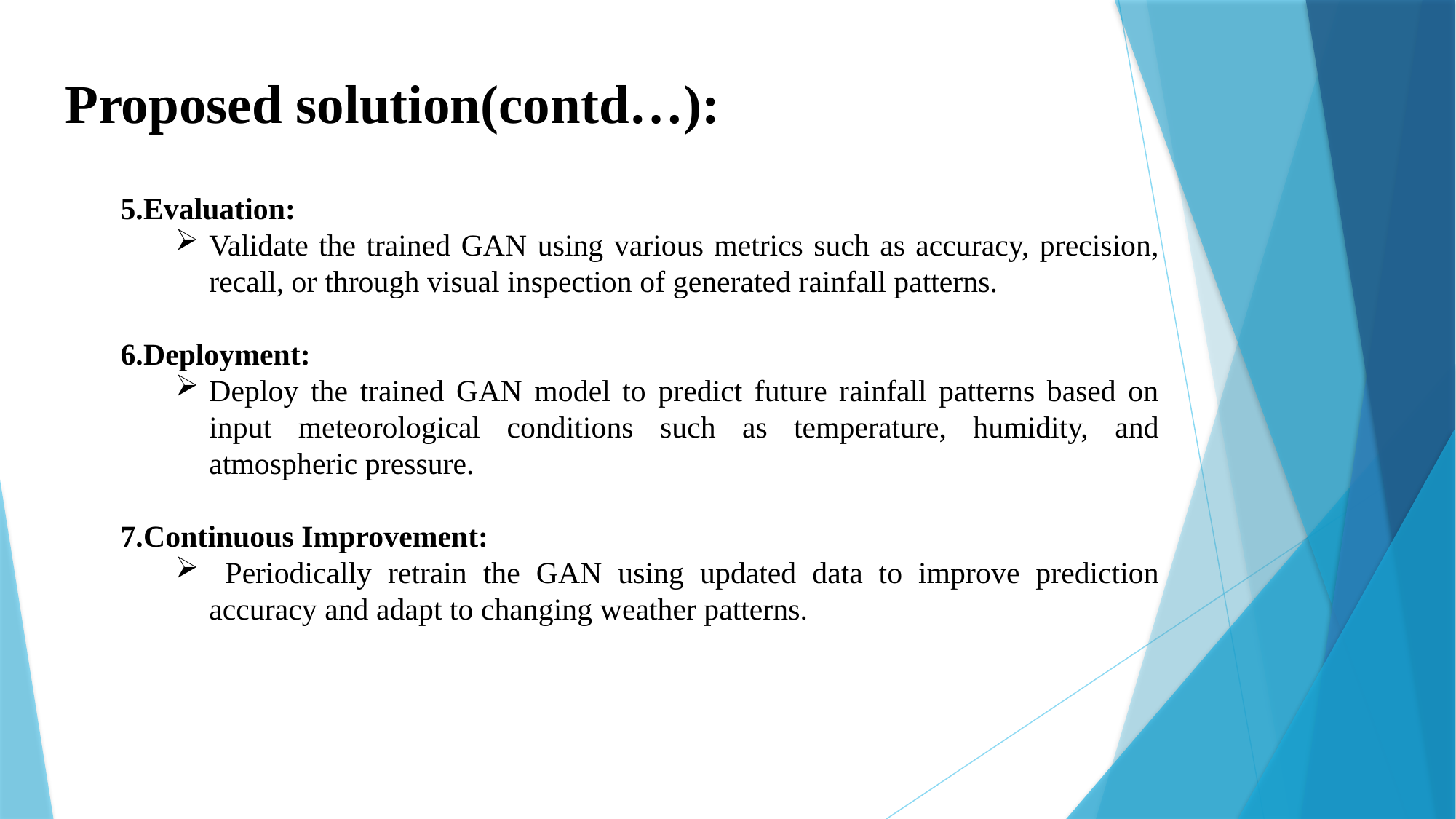

Proposed solution(contd…):
5.Evaluation:
Validate the trained GAN using various metrics such as accuracy, precision, recall, or through visual inspection of generated rainfall patterns.

6.Deployment:
Deploy the trained GAN model to predict future rainfall patterns based on input meteorological conditions such as temperature, humidity, and atmospheric pressure.

7.Continuous Improvement:
 Periodically retrain the GAN using updated data to improve prediction accuracy and adapt to changing weather patterns.